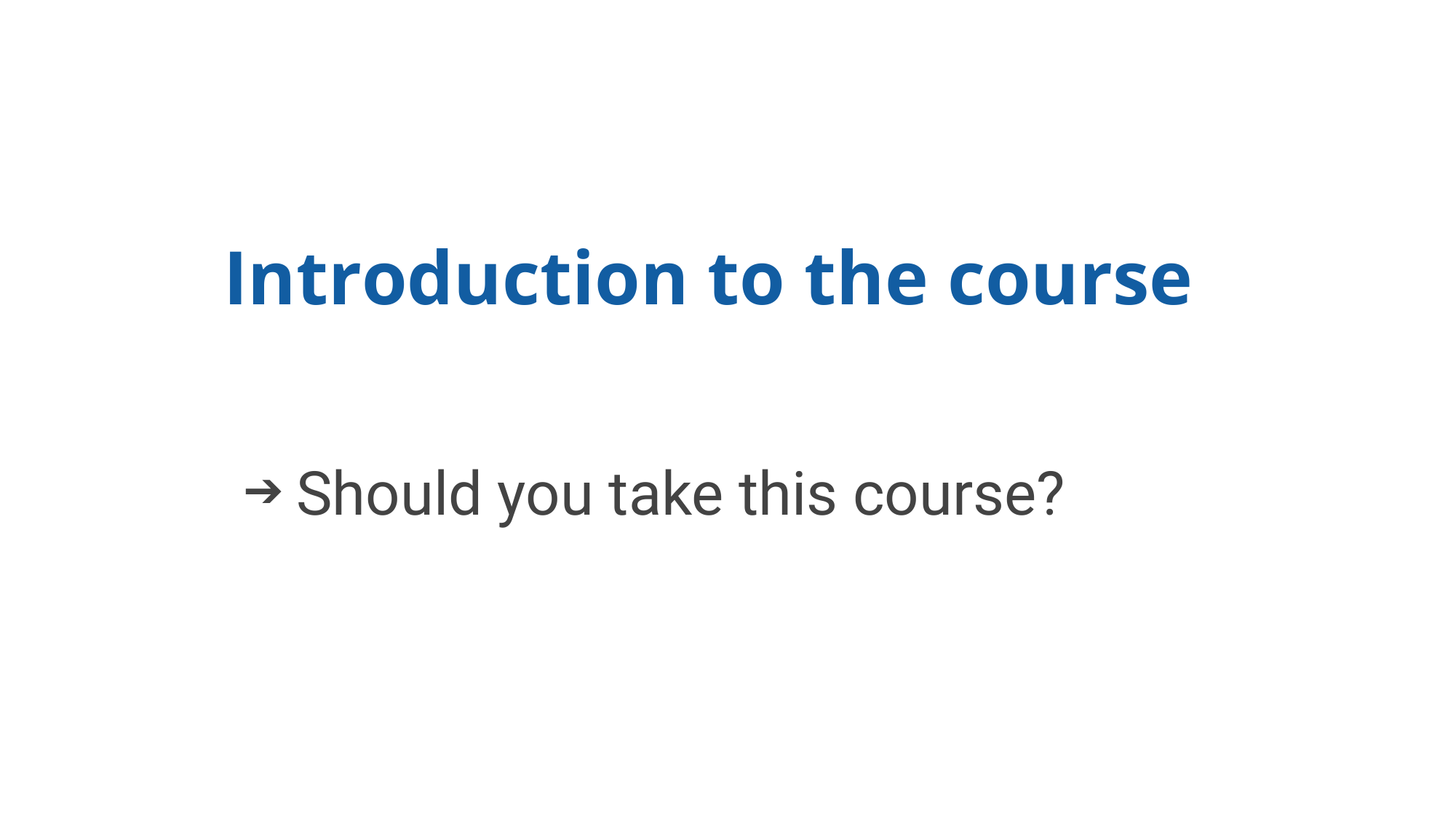

Introduction to the course
 Should you take this course?